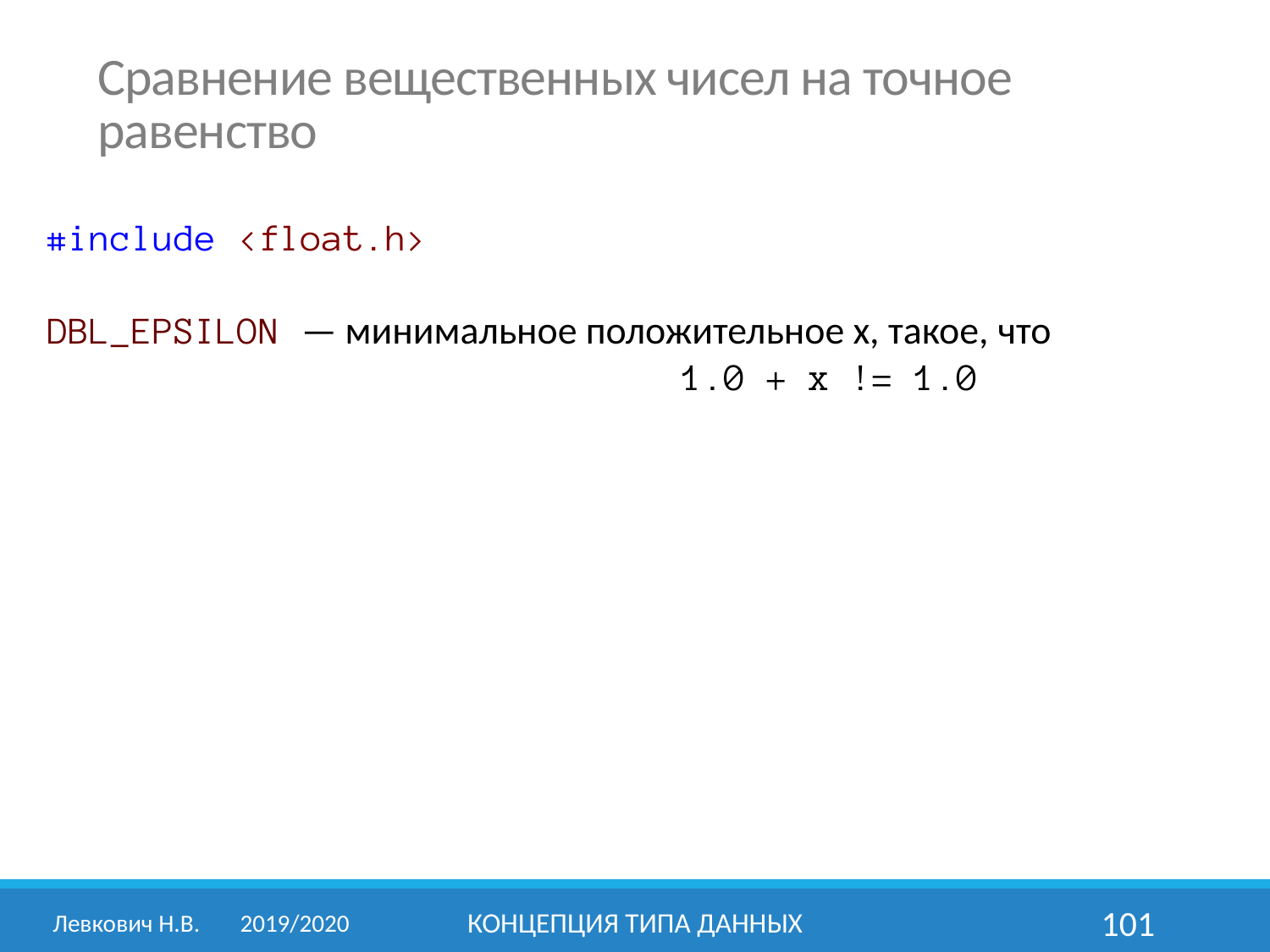

Сравнение вещественных чисел на точное равенство
#include <float.h>

DBL_EPSILON — минимальное положительное х, такое, что
					1.0 + x != 1.0
Левкович Н.В.	2019/2020
Концепция типа данных
101